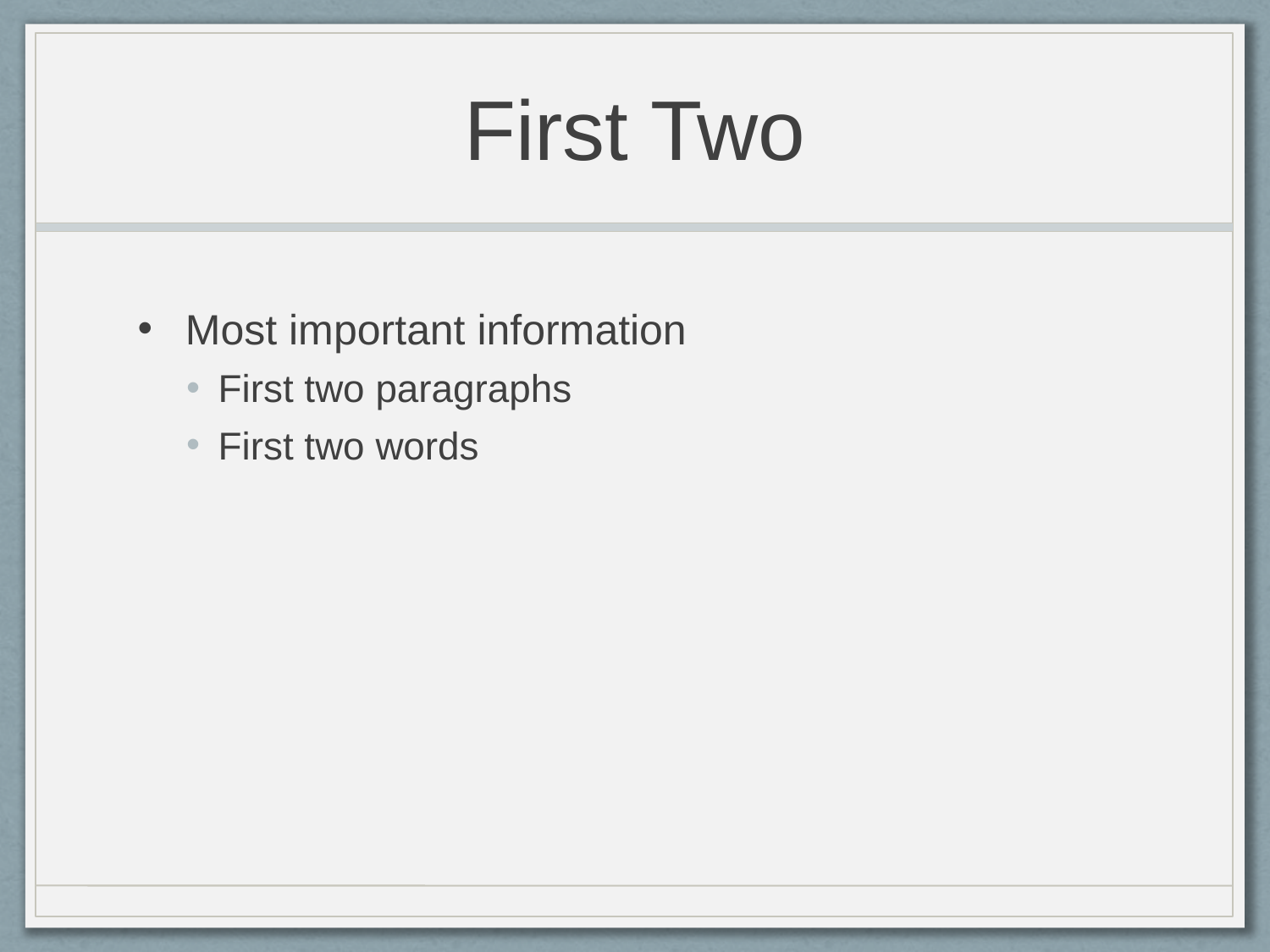

# First Two
Most important information
First two paragraphs
First two words